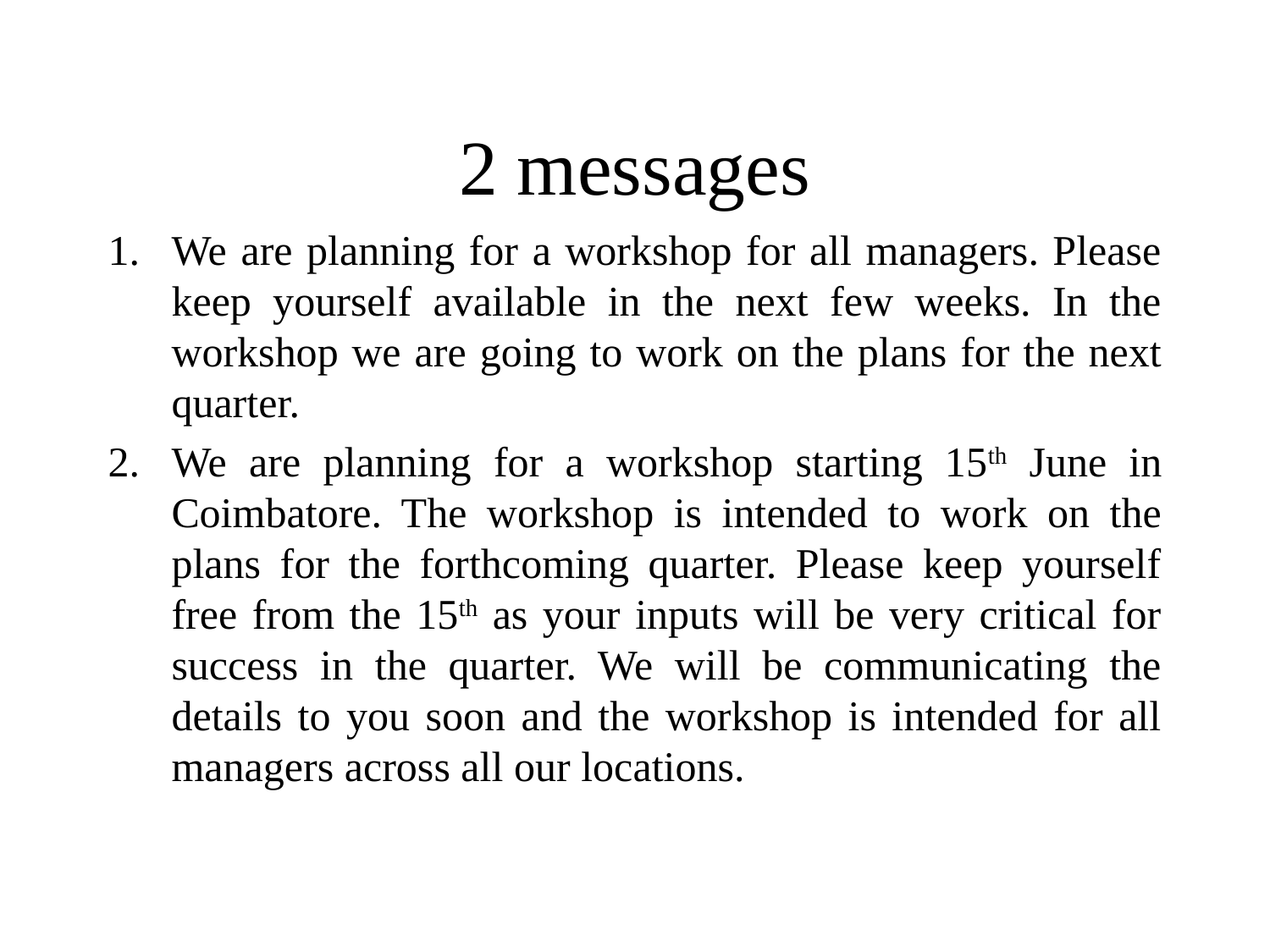

# 2 messages
We are planning for a workshop for all managers. Please keep yourself available in the next few weeks. In the workshop we are going to work on the plans for the next quarter.
We are planning for a workshop starting 15th June in Coimbatore. The workshop is intended to work on the plans for the forthcoming quarter. Please keep yourself free from the 15th as your inputs will be very critical for success in the quarter. We will be communicating the details to you soon and the workshop is intended for all managers across all our locations.